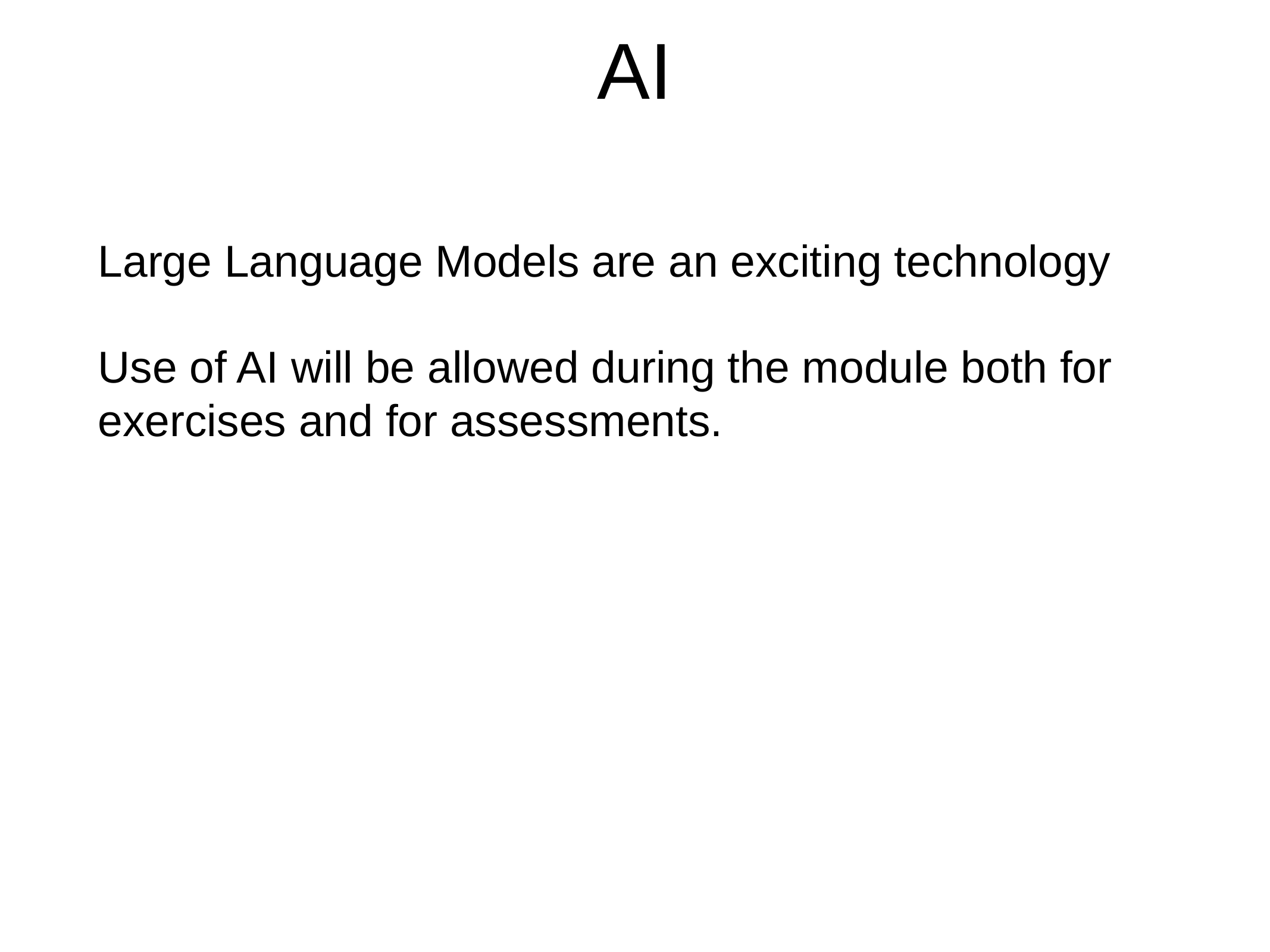

# AI
Large Language Models are an exciting technology
Use of AI will be allowed during the module both for exercises and for assessments.